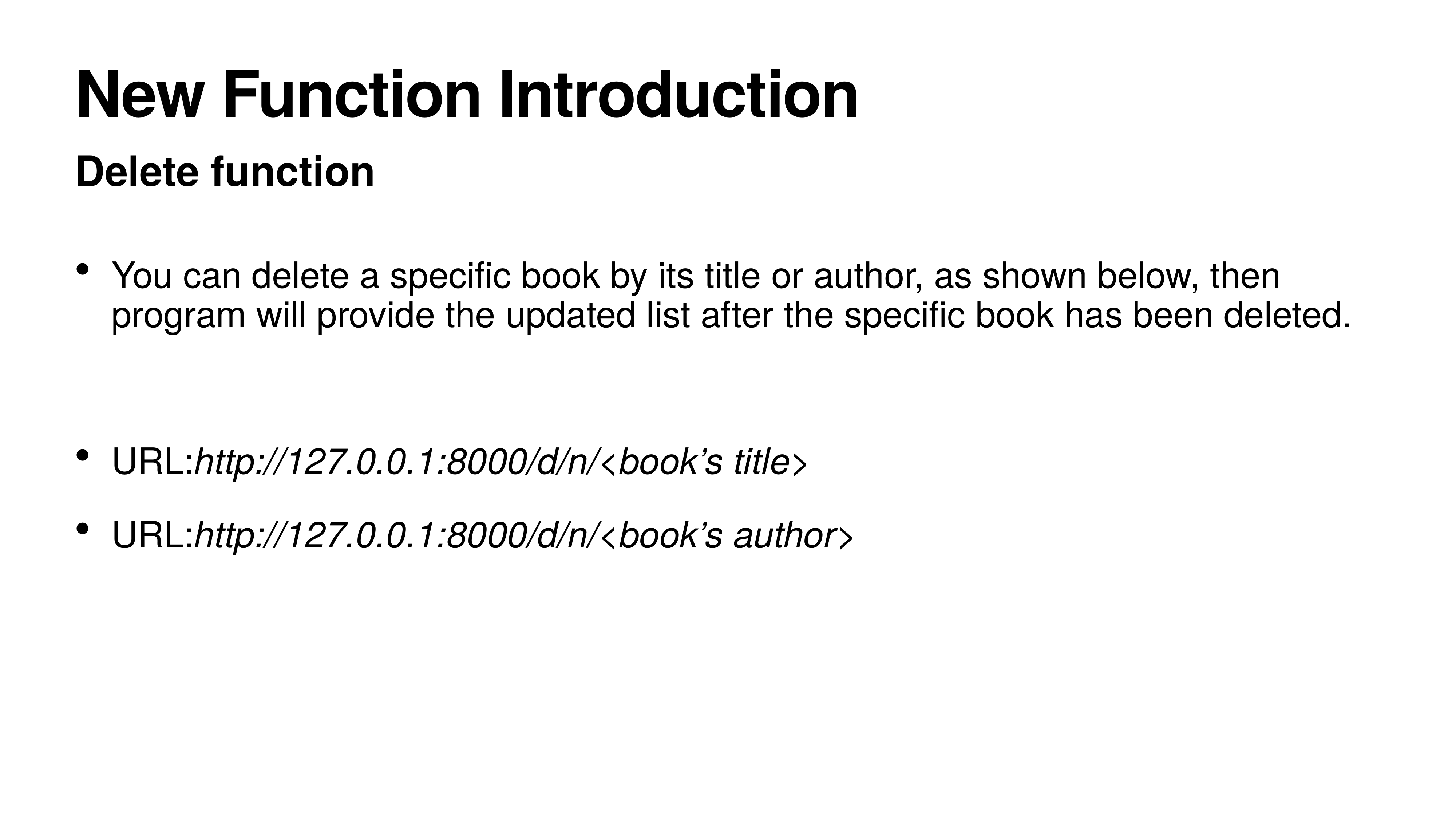

# New Function Introduction
Delete function
You can delete a specific book by its title or author, as shown below, then program will provide the updated list after the specific book has been deleted.

URL:http://127.0.0.1:8000/d/n/<book’s title>
URL:http://127.0.0.1:8000/d/n/<book’s author>